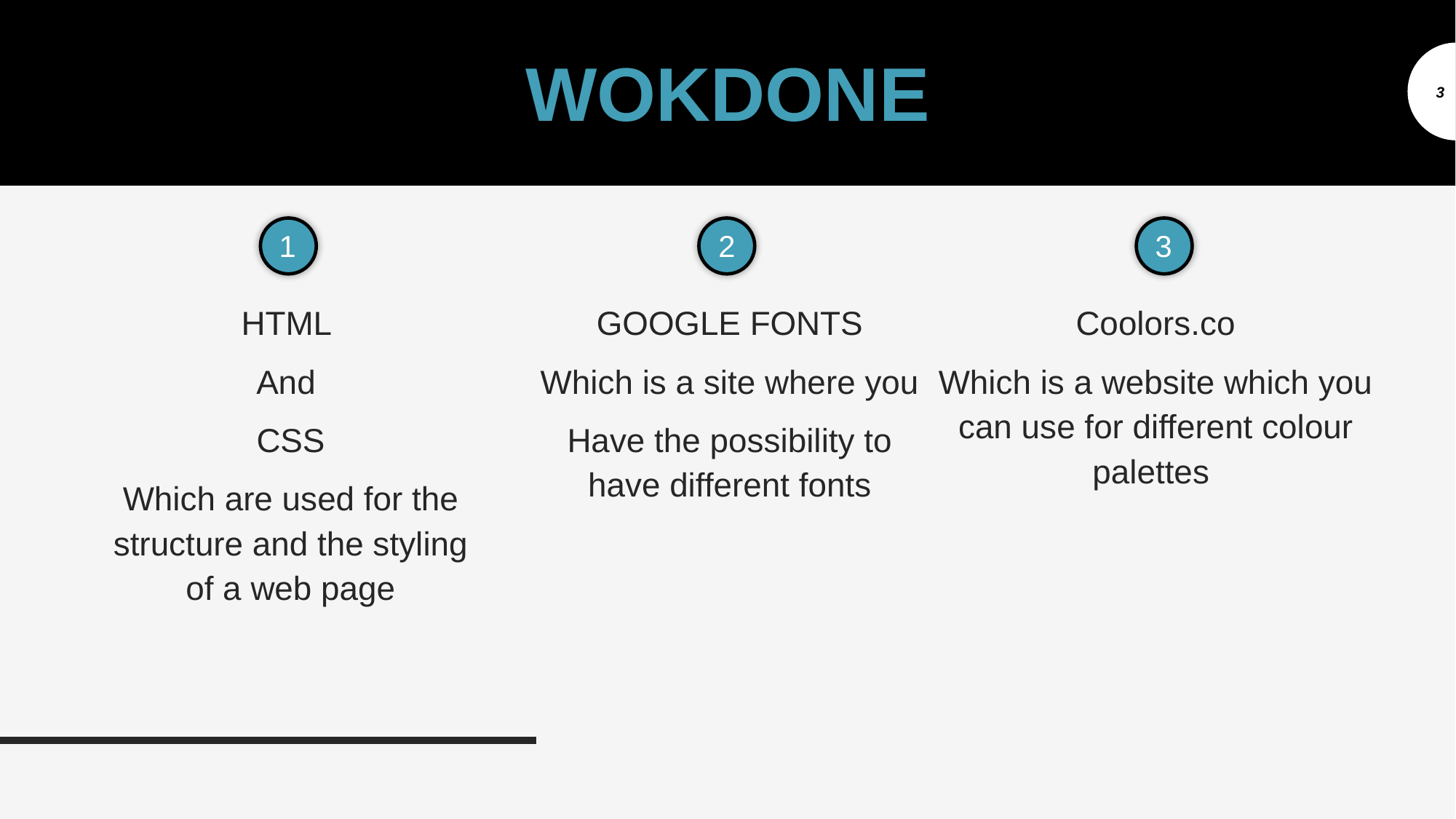

# WOKDONE
3

1
2
3
HTML
And
CSS
Which are used for the structure and the styling of a web page

GOOGLE FONTS
Which is a site where you
Have the possibility to have different fonts

Coolors.co
Which is a website which you can use for different colour palettes